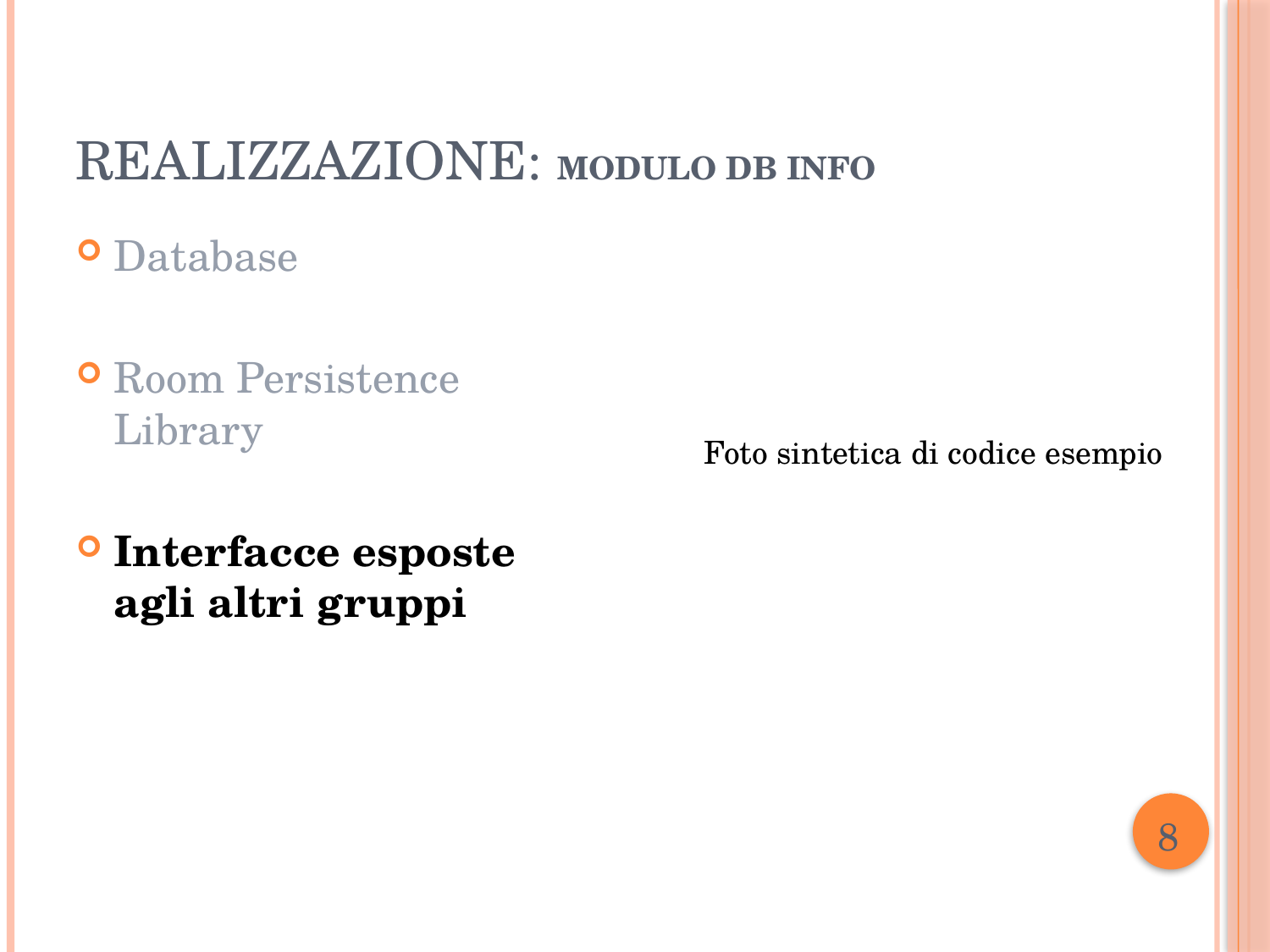

# Realizzazione: Modulo DB info
Database

Room Persistence Library

Interfacce esposte agli altri gruppi

Foto sintetica di codice esempio
8